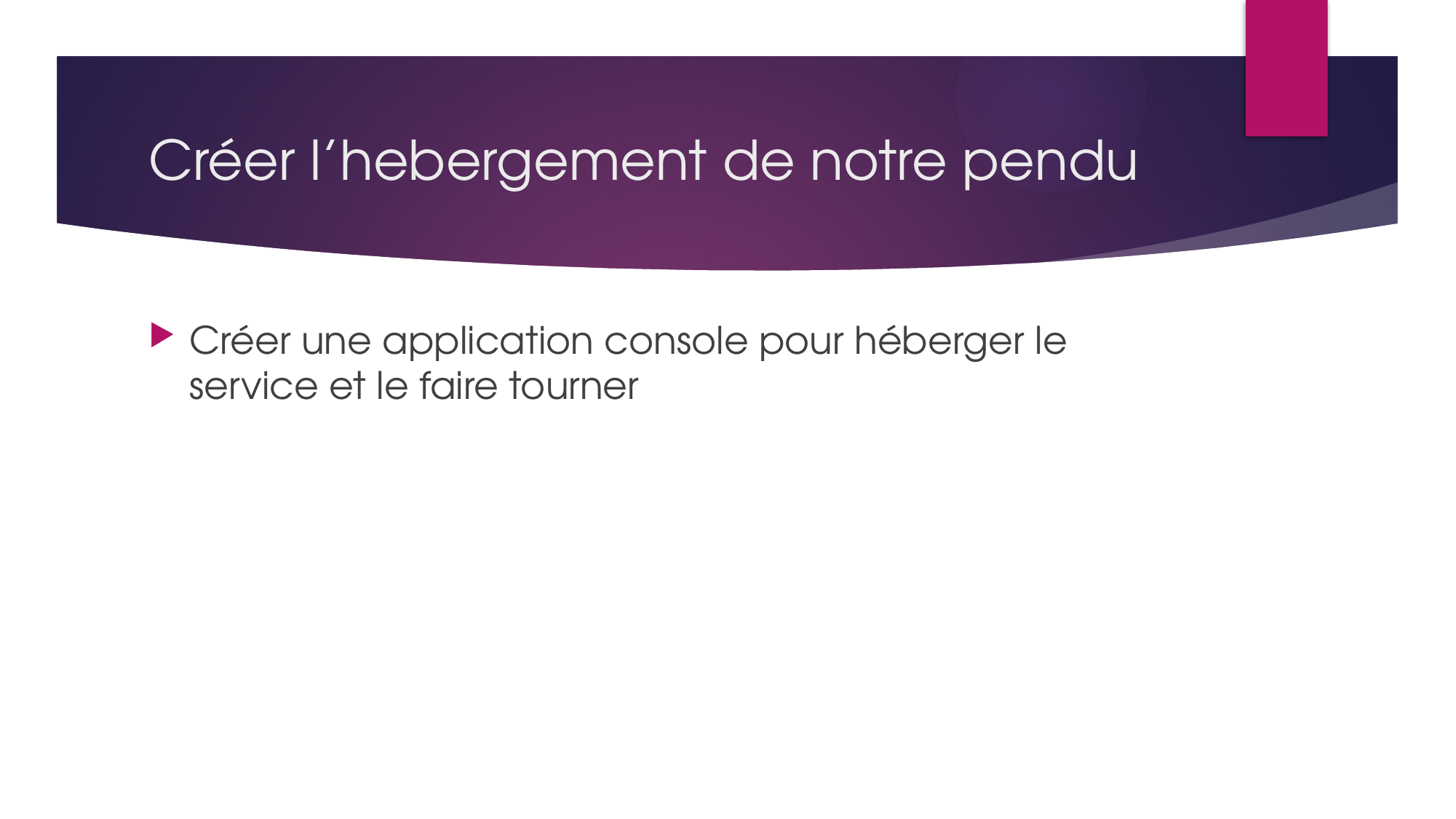

# Créer l’hebergement de notre pendu
Créer une application console pour héberger le service et le faire tourner